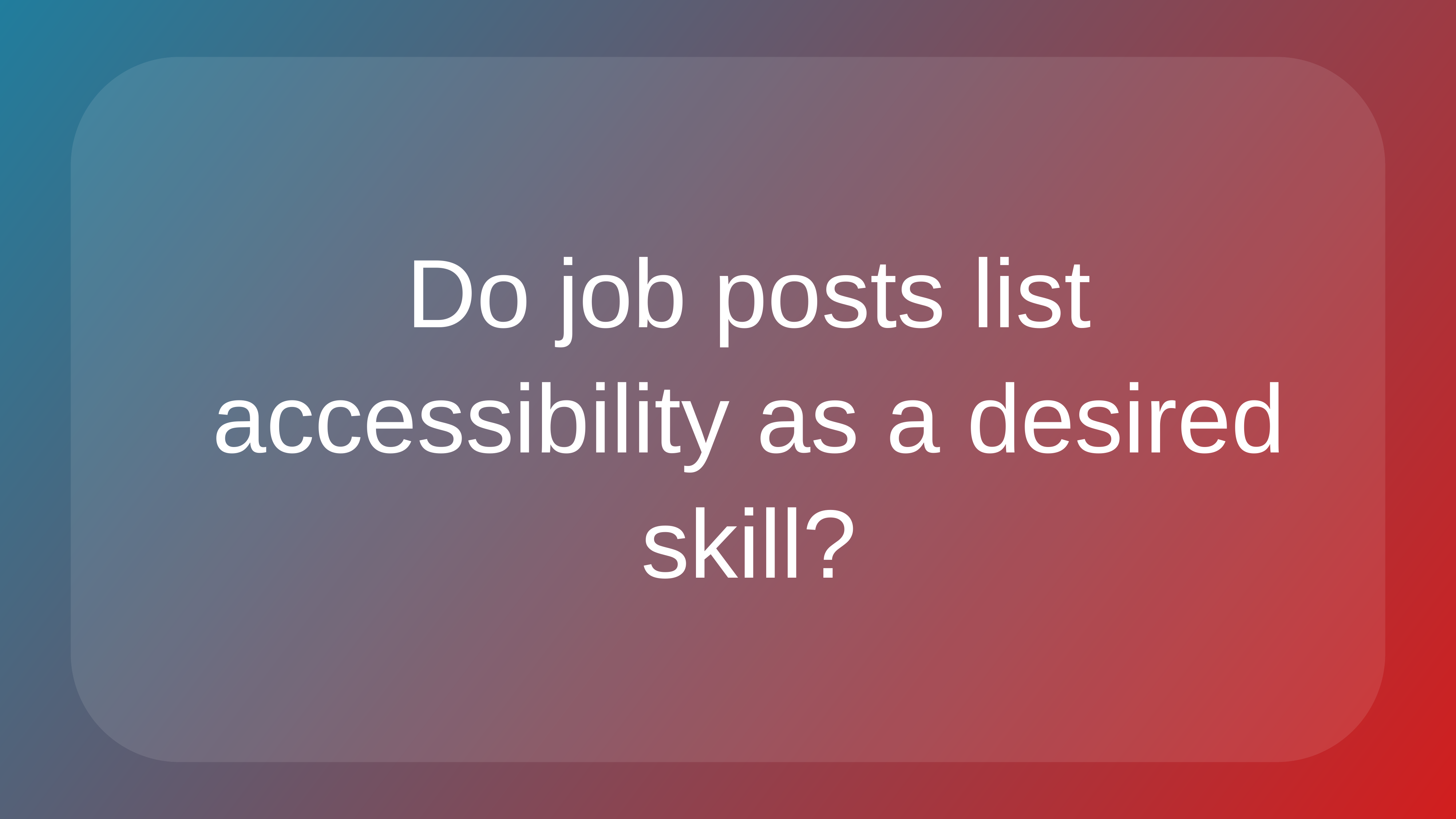

Do job posts list accessibility as a desired skill?